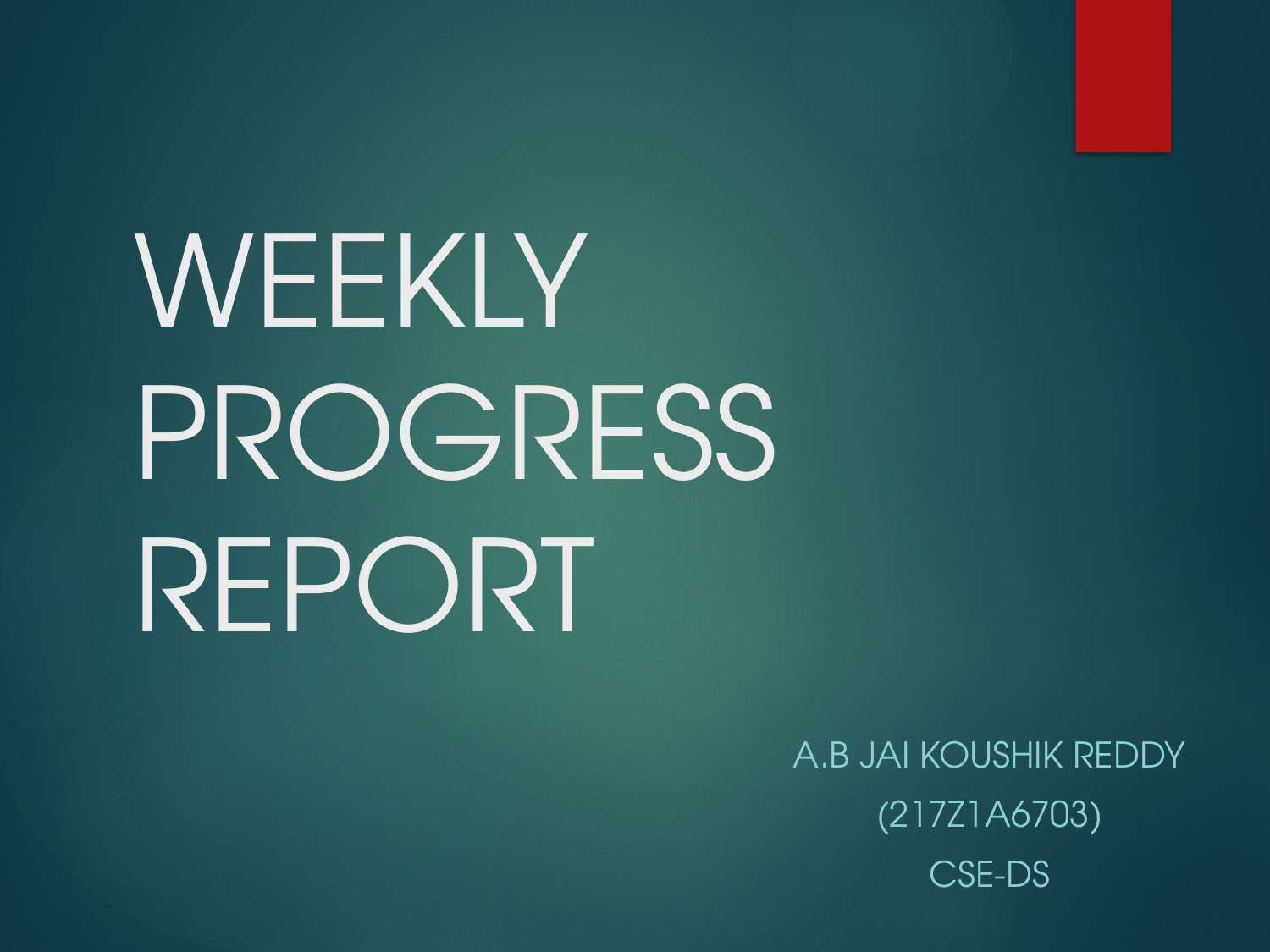

# WEEKLY PROGRESS REPORT
A.B JAI KOUSHIK REDDY
(217Z1A6703)
CSE-DS